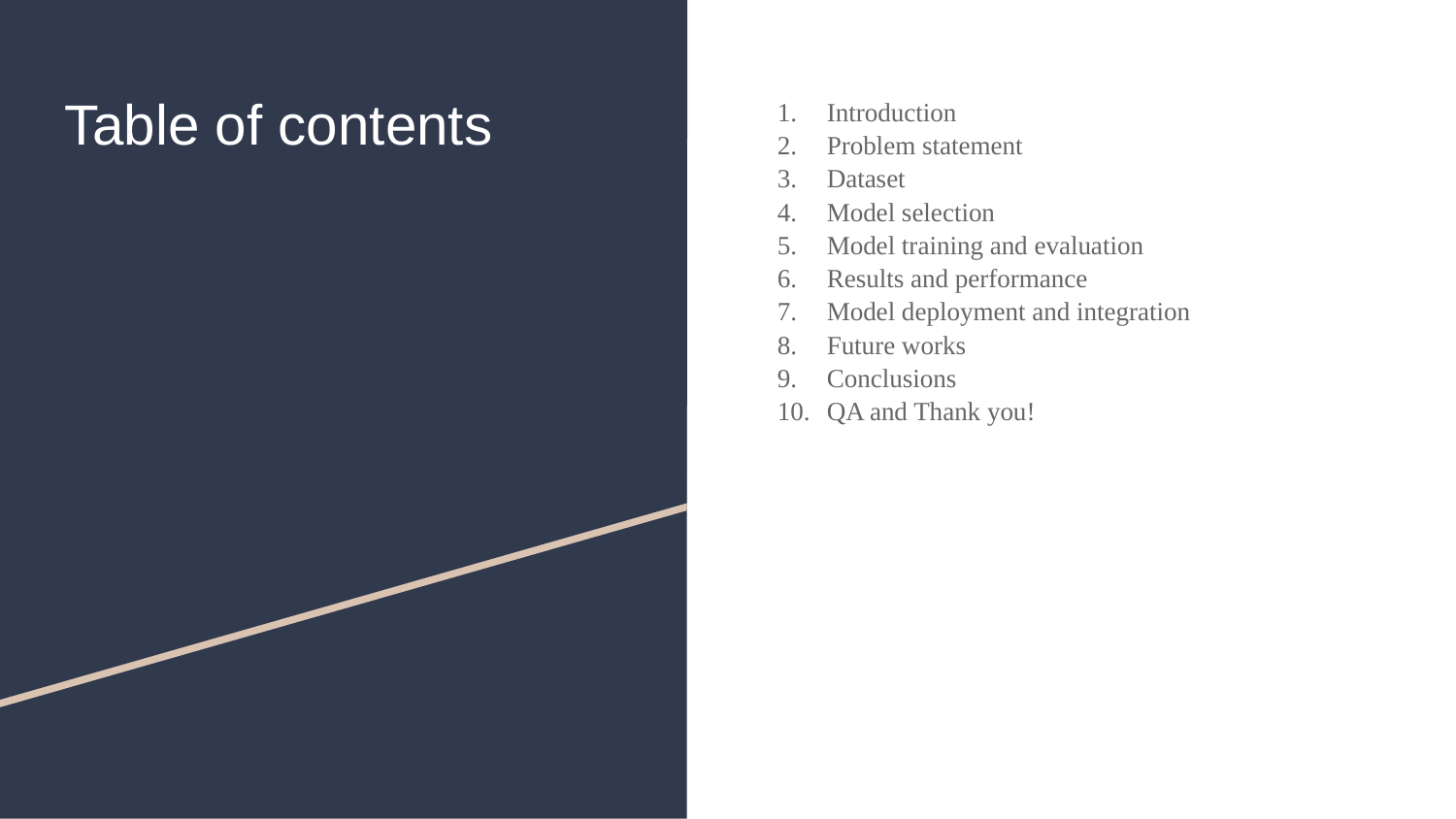

# Table of contents
Introduction
Problem statement
Dataset
Model selection
Model training and evaluation
Results and performance
Model deployment and integration
Future works
Conclusions
QA and Thank you!